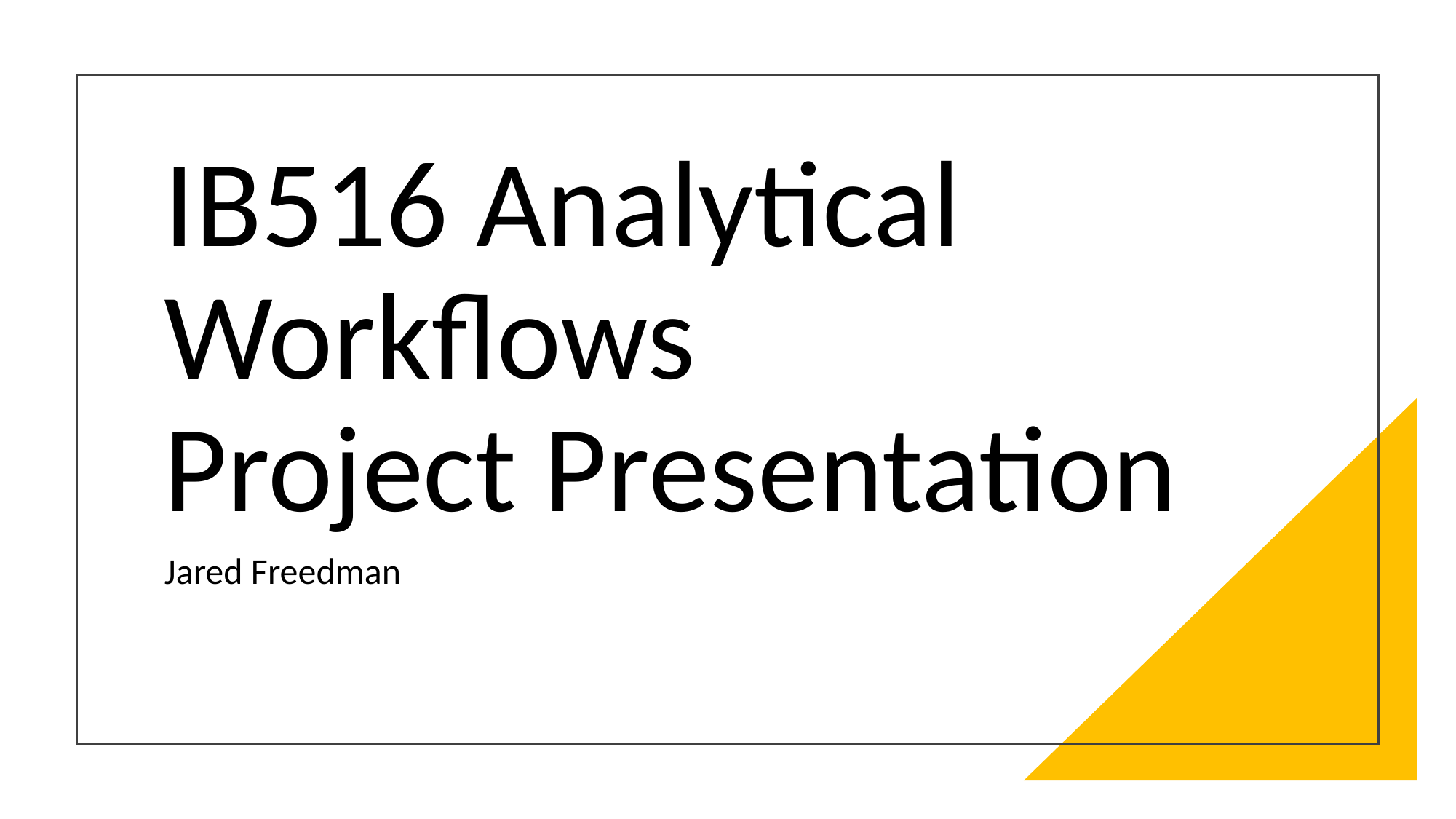

# IB516 Analytical Workflows Project Presentation

Jared Freedman